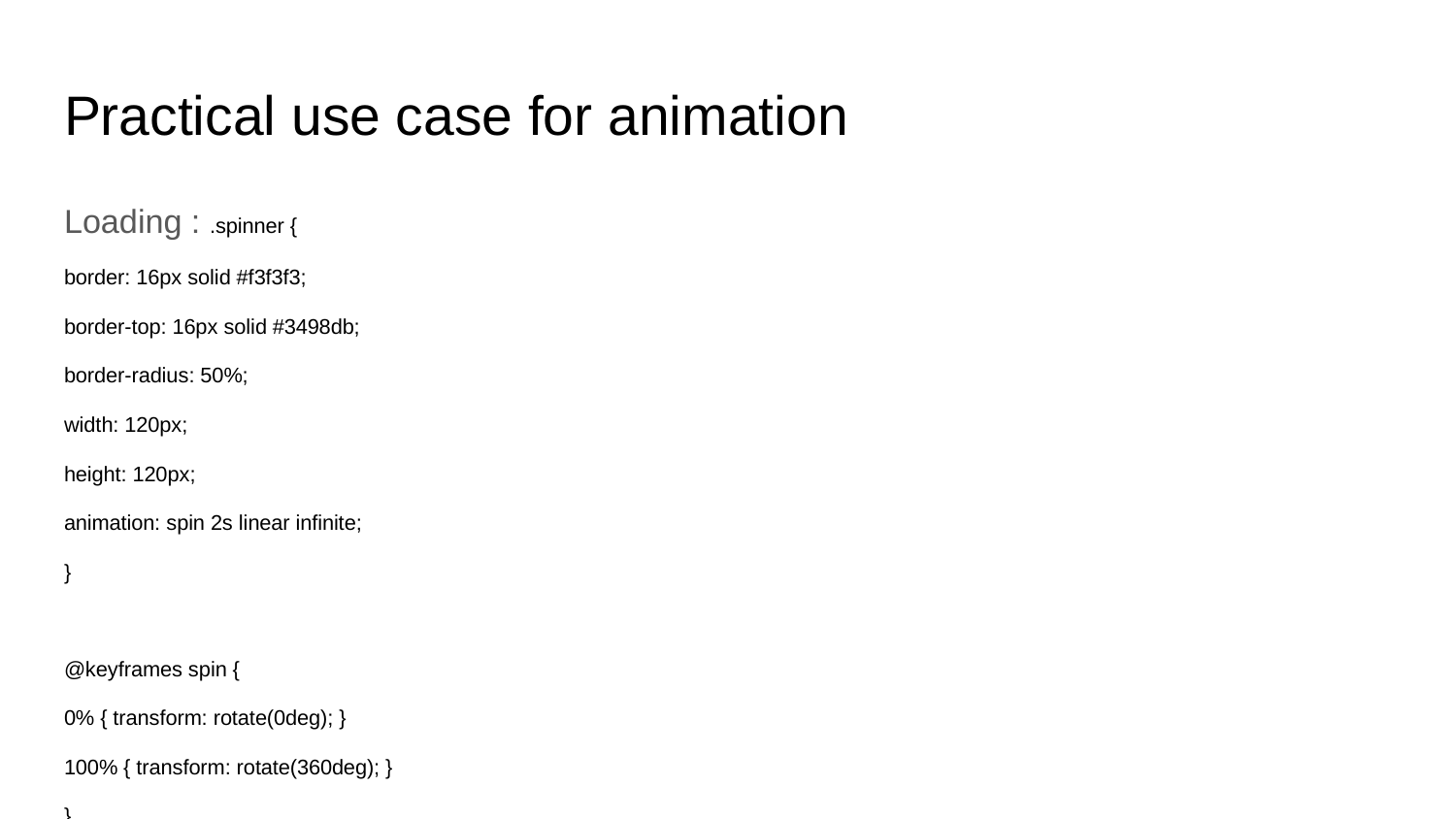

# Practical use case for animation
Loading : .spinner {
border: 16px solid #f3f3f3;
border-top: 16px solid #3498db;
border-radius: 50%;
width: 120px;
height: 120px;
animation: spin 2s linear infinite;
}

@keyframes spin {
0% { transform: rotate(0deg); }
100% { transform: rotate(360deg); }
}